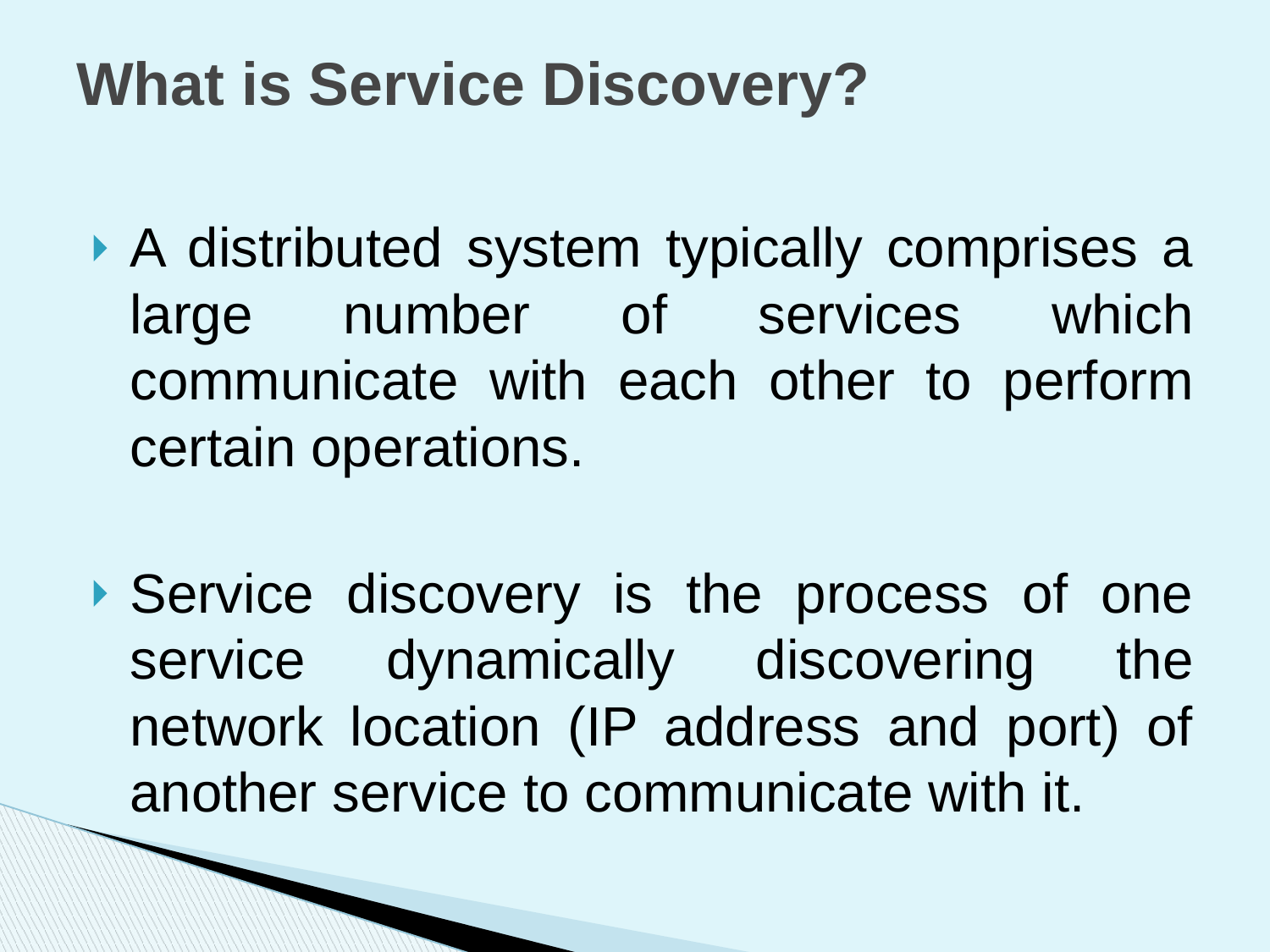

# What is Service Discovery?
A distributed system typically comprises a large number of services which communicate with each other to perform certain operations.

Service discovery is the process of one service dynamically discovering the network location (IP address and port) of another service to communicate with it.